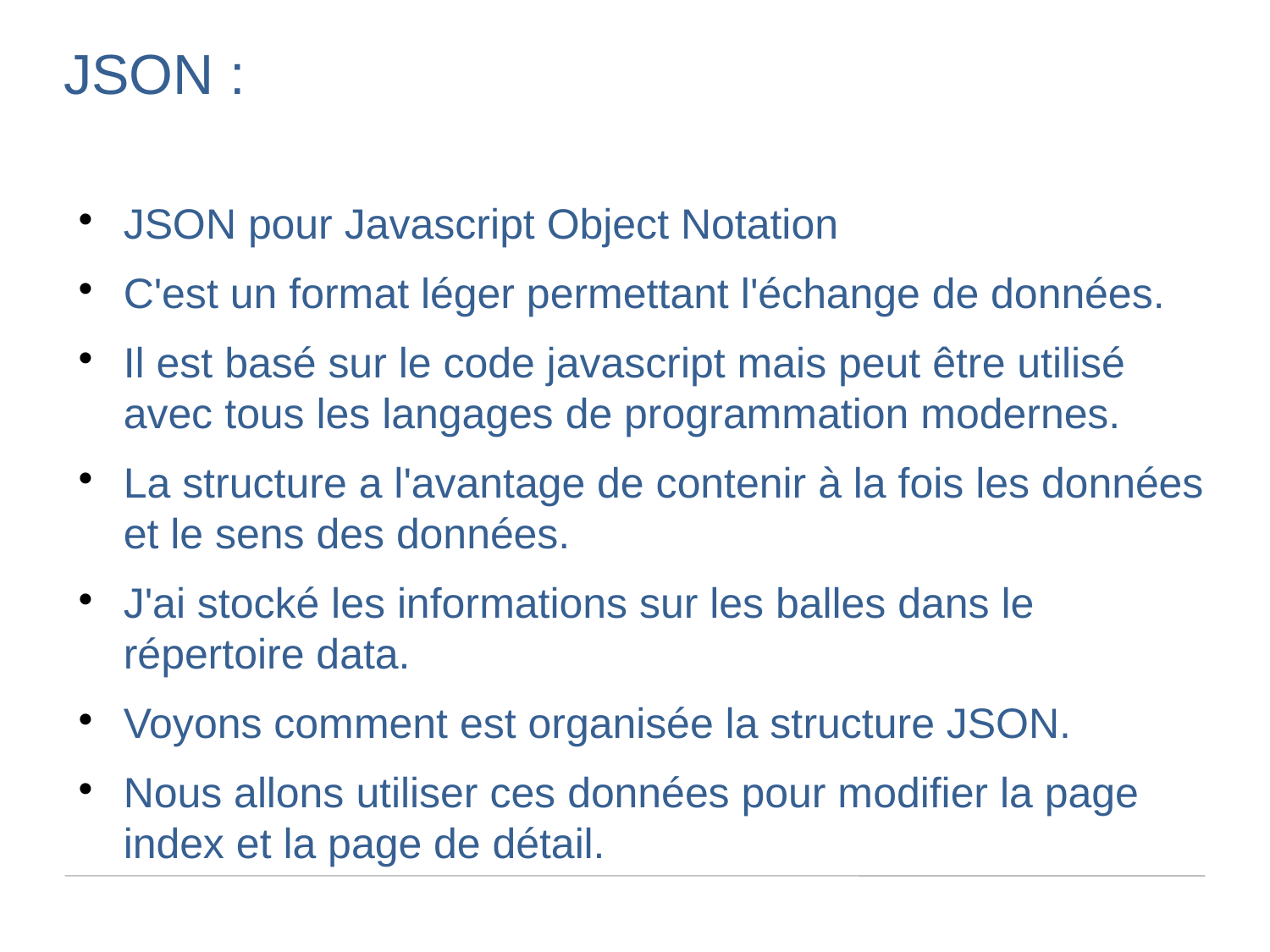

JSON :
JSON pour Javascript Object Notation
C'est un format léger permettant l'échange de données.
Il est basé sur le code javascript mais peut être utilisé avec tous les langages de programmation modernes.
La structure a l'avantage de contenir à la fois les données et le sens des données.
J'ai stocké les informations sur les balles dans le répertoire data.
Voyons comment est organisée la structure JSON.
Nous allons utiliser ces données pour modifier la page index et la page de détail.